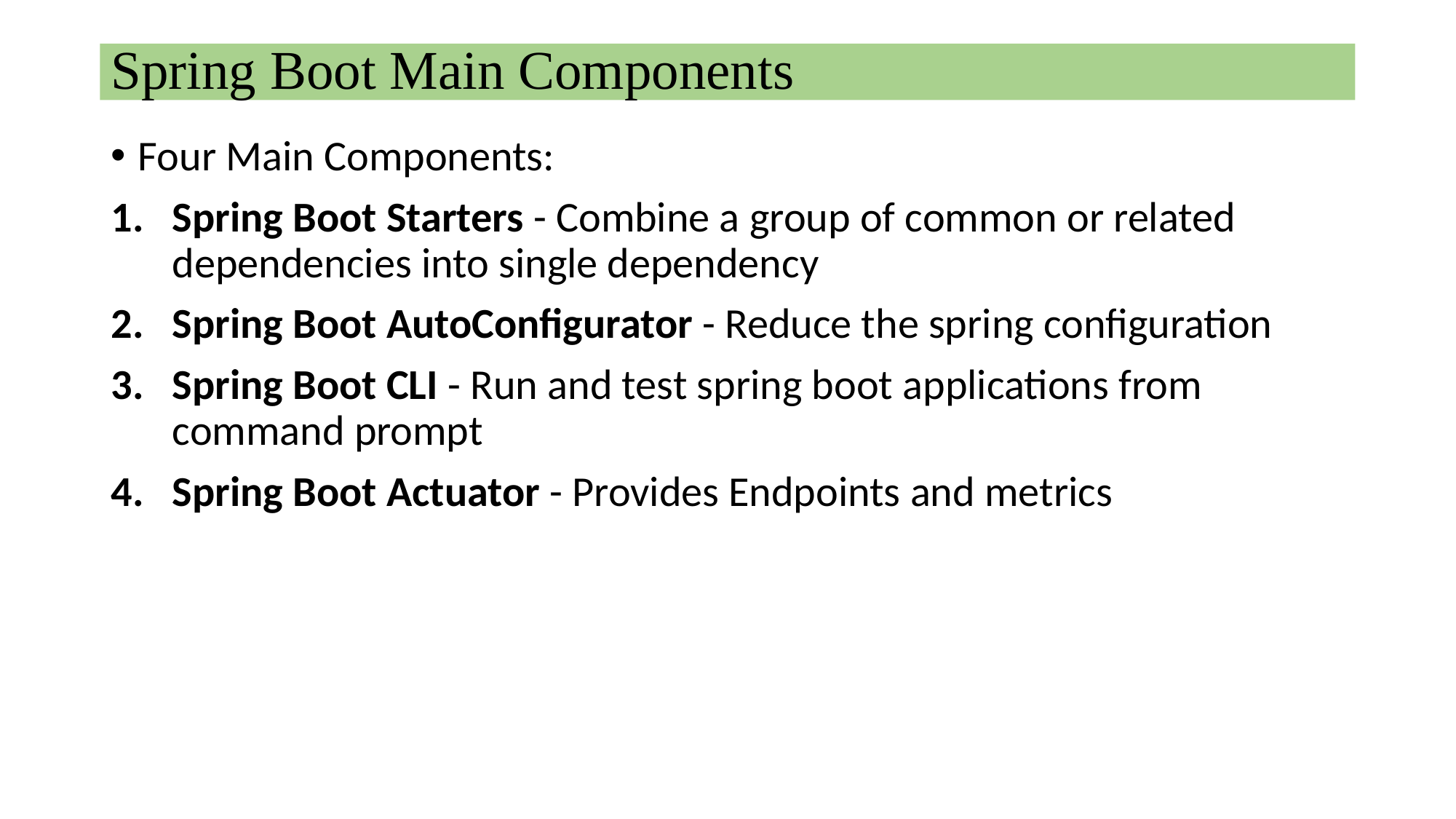

# Spring Boot Main Components
Four Main Components:
Spring Boot Starters - Combine a group of common or related dependencies into single dependency
Spring Boot AutoConfigurator - Reduce the spring configuration
Spring Boot CLI - Run and test spring boot applications from command prompt
Spring Boot Actuator - Provides Endpoints and metrics